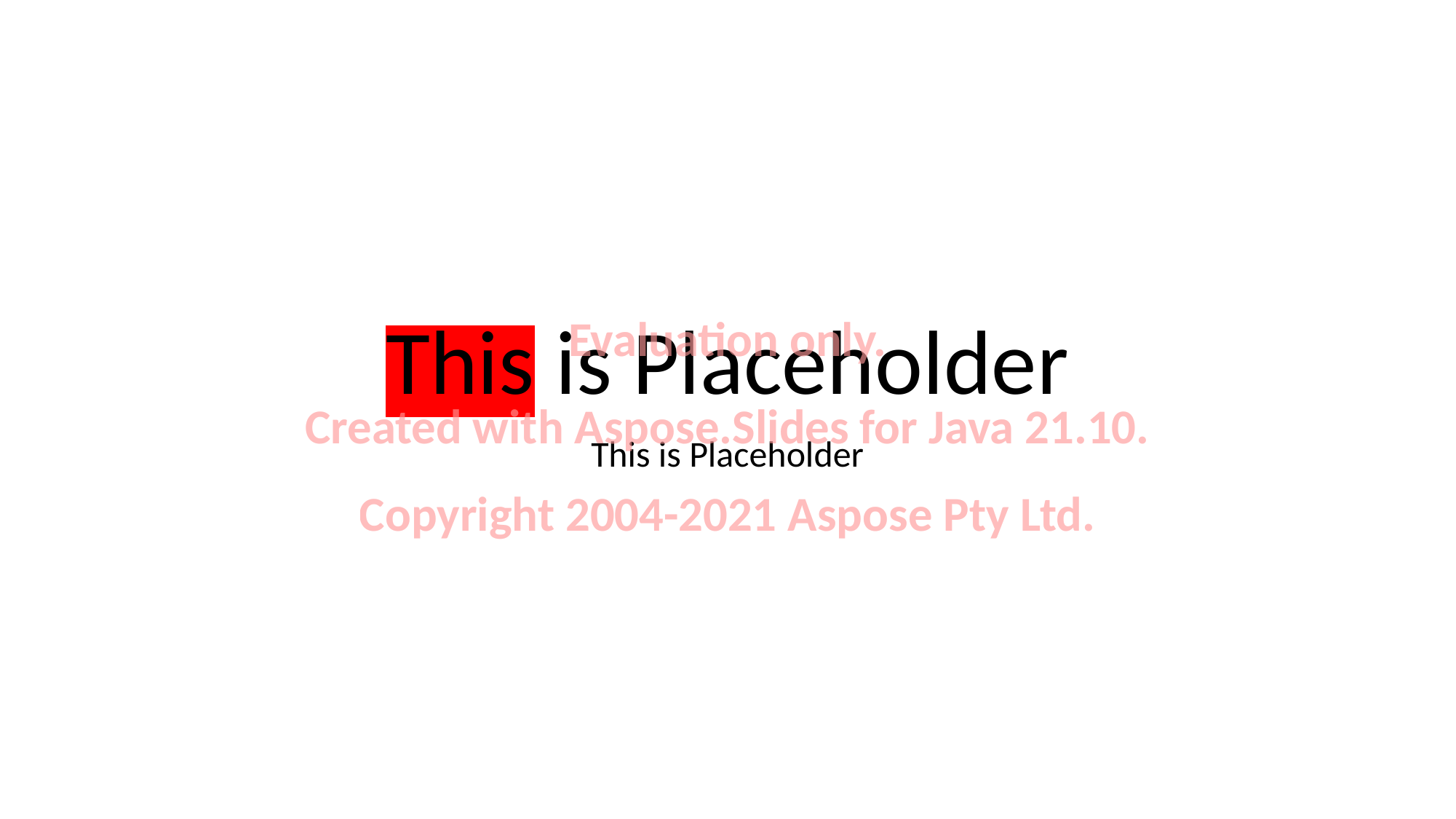

# This is Placeholder
Evaluation only.
Created with Aspose.Slides for Java 21.10.
Copyright 2004-2021 Aspose Pty Ltd.
Evaluation only.
Created with Aspose.Slides for Java 21.10.
Copyright 2004-2021 Aspose Pty Ltd.
This is Placeholder